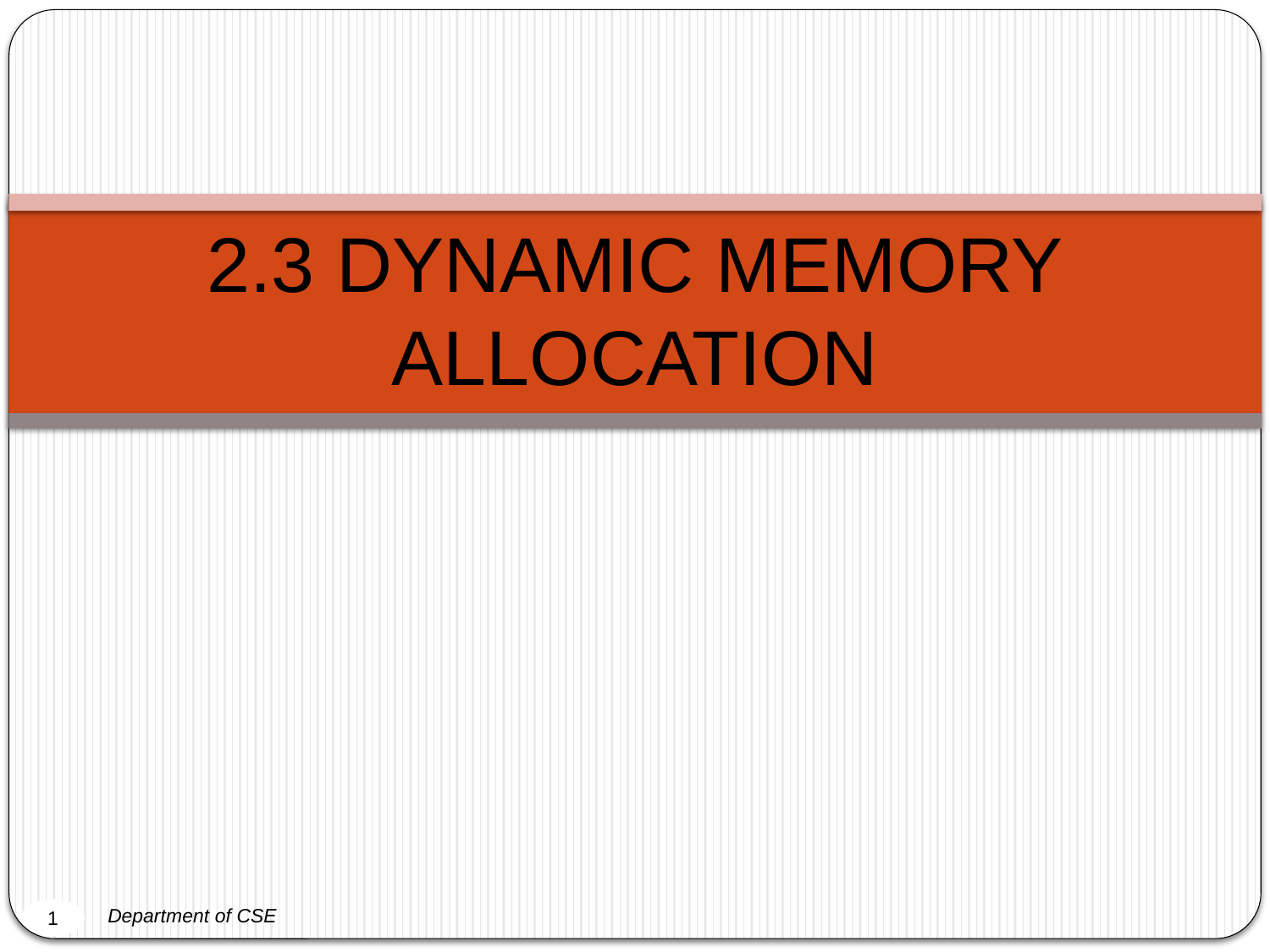

# 2.3 DYNAMIC MEMORY ALLOCATION
1
Department of CSE